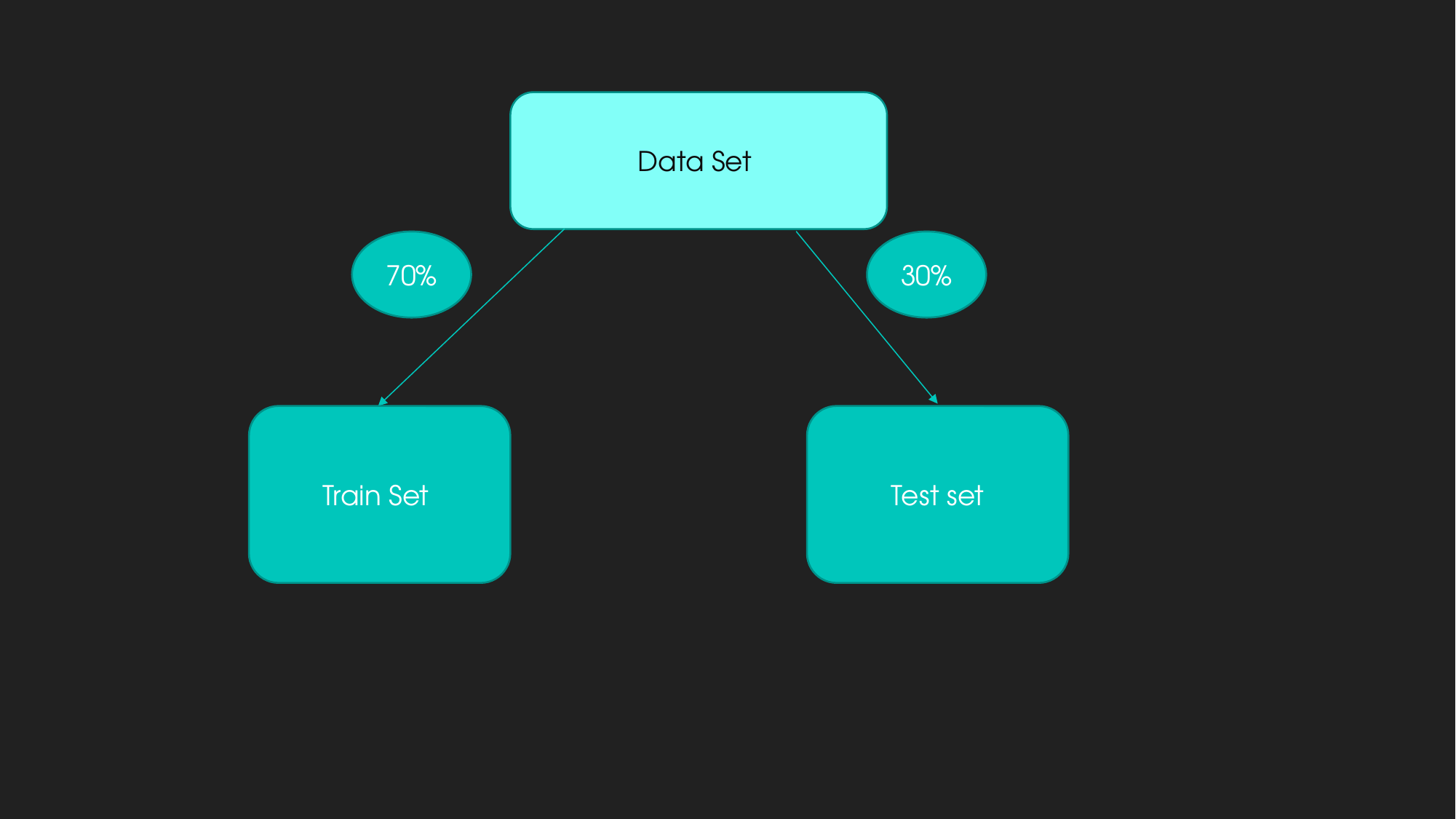

Data Set
70%
30%
Train Set
Test set